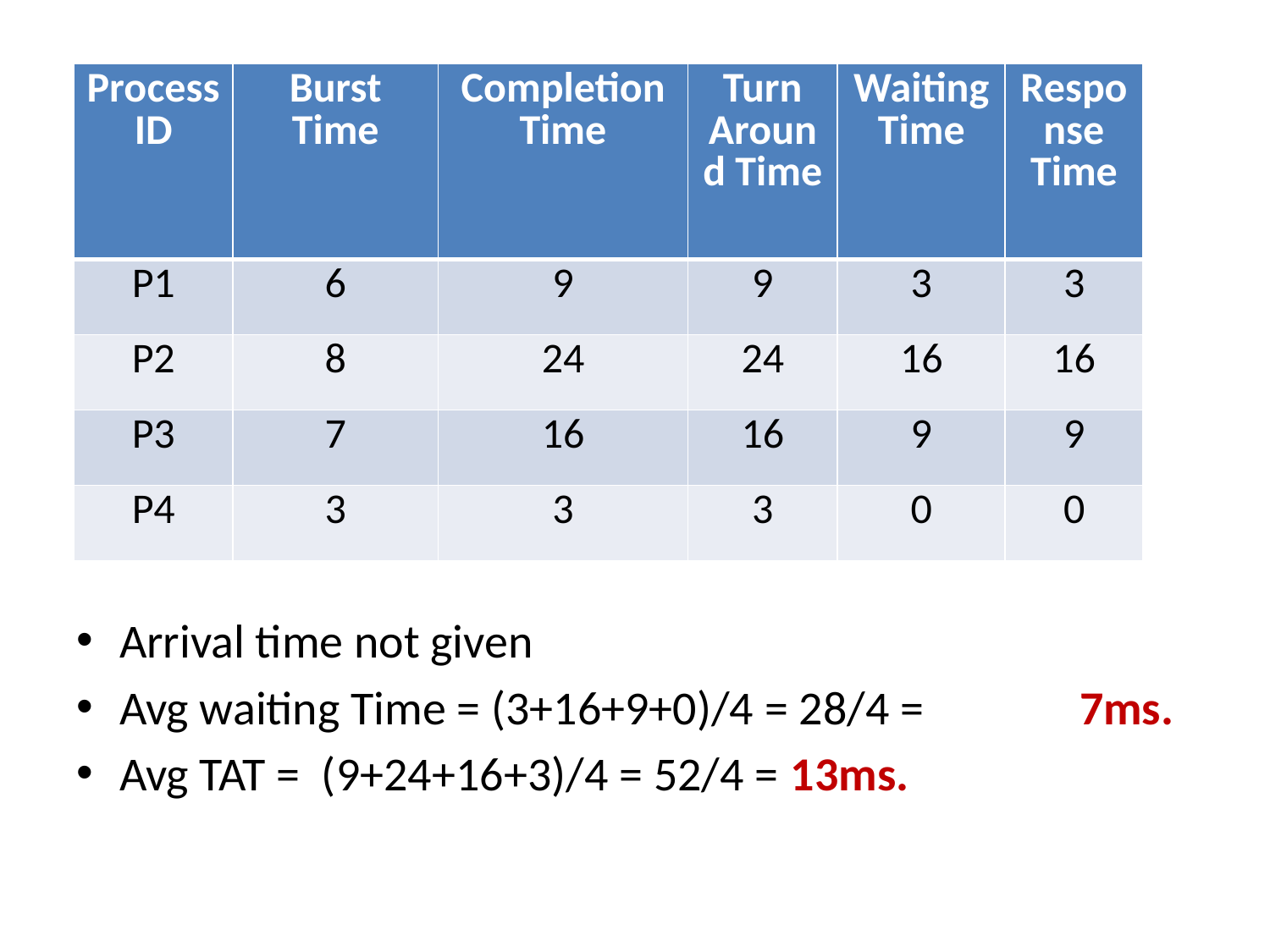

| Process ID | Burst Time | Completion Time | Turn Around Time | Waiting Time | Response Time |
| --- | --- | --- | --- | --- | --- |
| P1 | 6 | 9 | 9 | 3 | 3 |
| P2 | 8 | 24 | 24 | 16 | 16 |
| P3 | 7 | 16 | 16 | 9 | 9 |
| P4 | 3 | 3 | 3 | 0 | 0 |

Arrival time not given
Avg waiting Time = (3+16+9+0)/4 = 28/4 =         							7ms.
Avg TAT =  (9+24+16+3)/4 = 52/4 = 13ms.